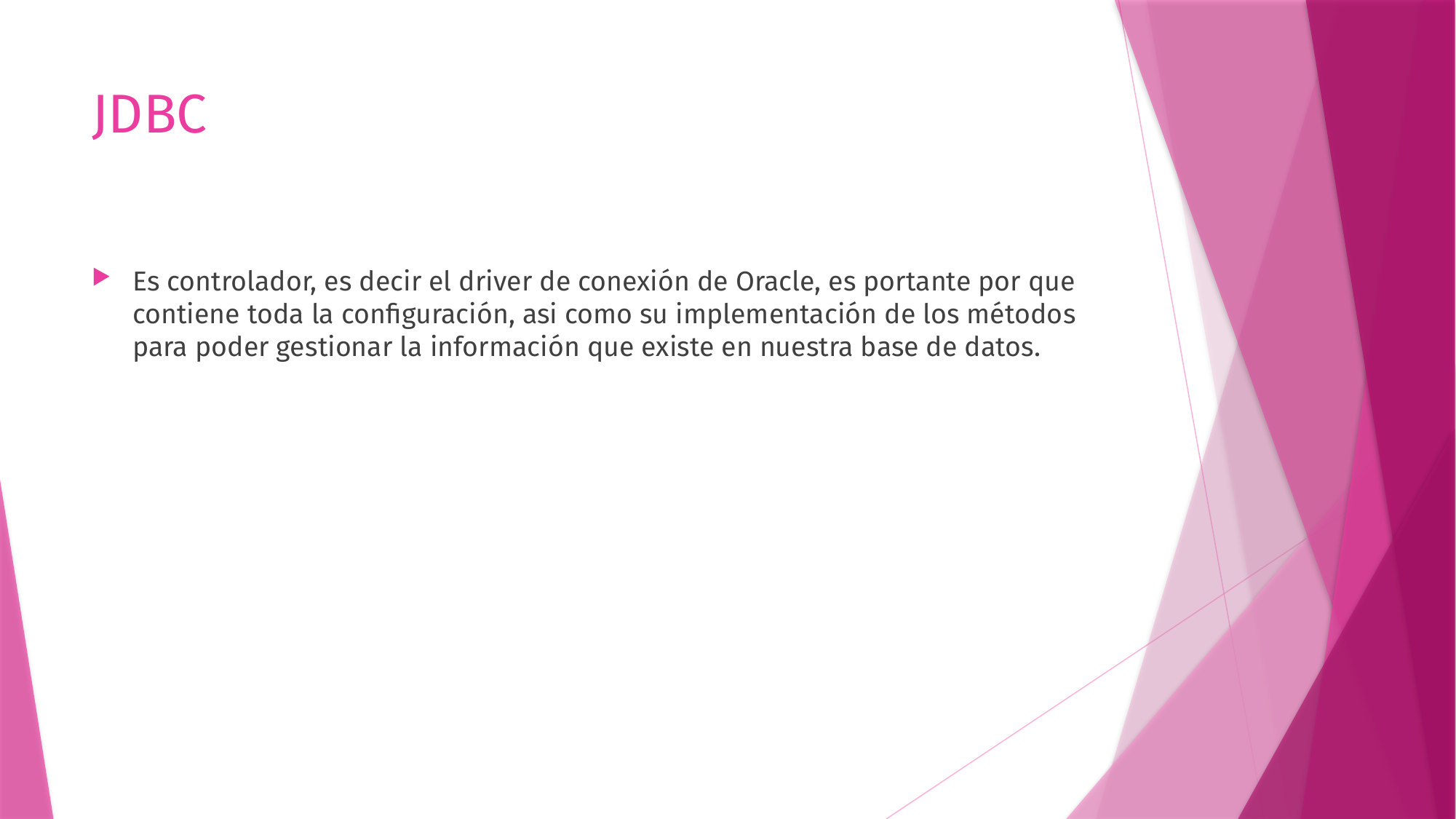

# JDBC
Es controlador, es decir el driver de conexión de Oracle, es portante por que contiene toda la configuración, asi como su implementación de los métodos para poder gestionar la información que existe en nuestra base de datos.